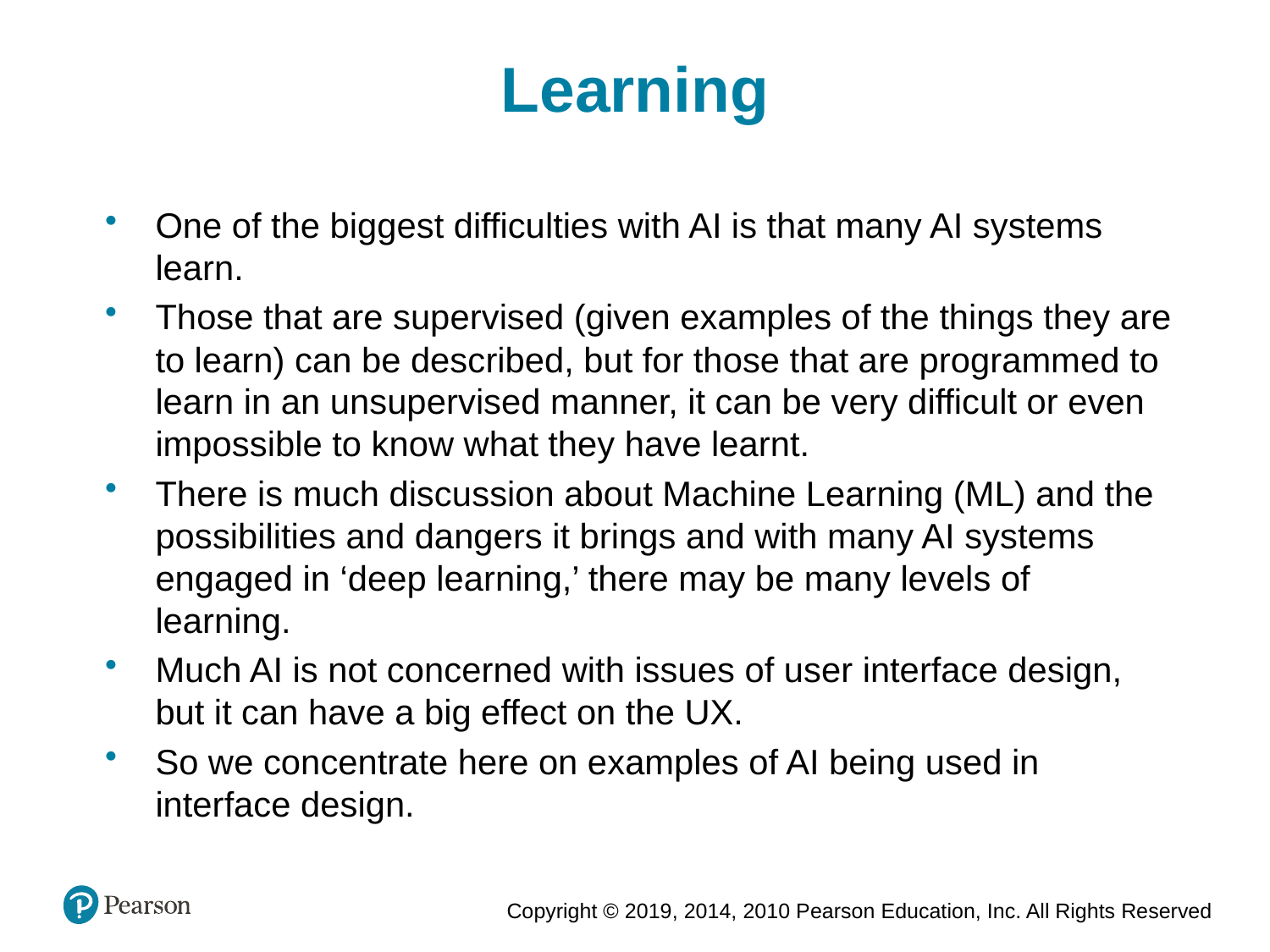

Learning
One of the biggest difficulties with AI is that many AI systems learn.
Those that are supervised (given examples of the things they are to learn) can be described, but for those that are programmed to learn in an unsupervised manner, it can be very difficult or even impossible to know what they have learnt.
There is much discussion about Machine Learning (ML) and the possibilities and dangers it brings and with many AI systems engaged in ‘deep learning,’ there may be many levels of learning.
Much AI is not concerned with issues of user interface design, but it can have a big effect on the UX.
So we concentrate here on examples of AI being used in interface design.